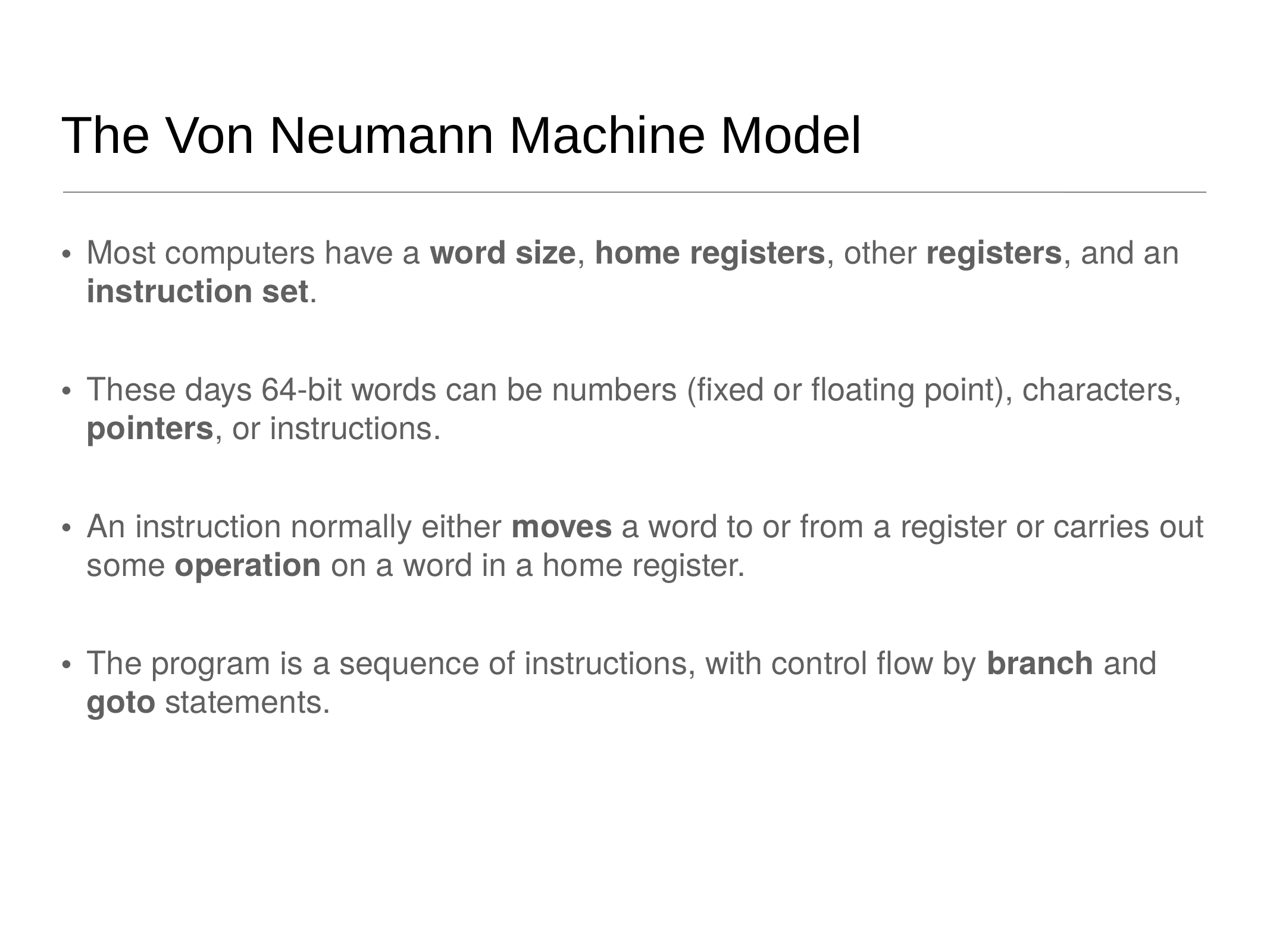

# The Von Neumann Machine Model
Most computers have a word size, home registers, other registers, and an instruction set.
These days 64-bit words can be numbers (fixed or floating point), characters, pointers, or instructions.
An instruction normally either moves a word to or from a register or carries out some operation on a word in a home register.
The program is a sequence of instructions, with control flow by branch and goto statements.